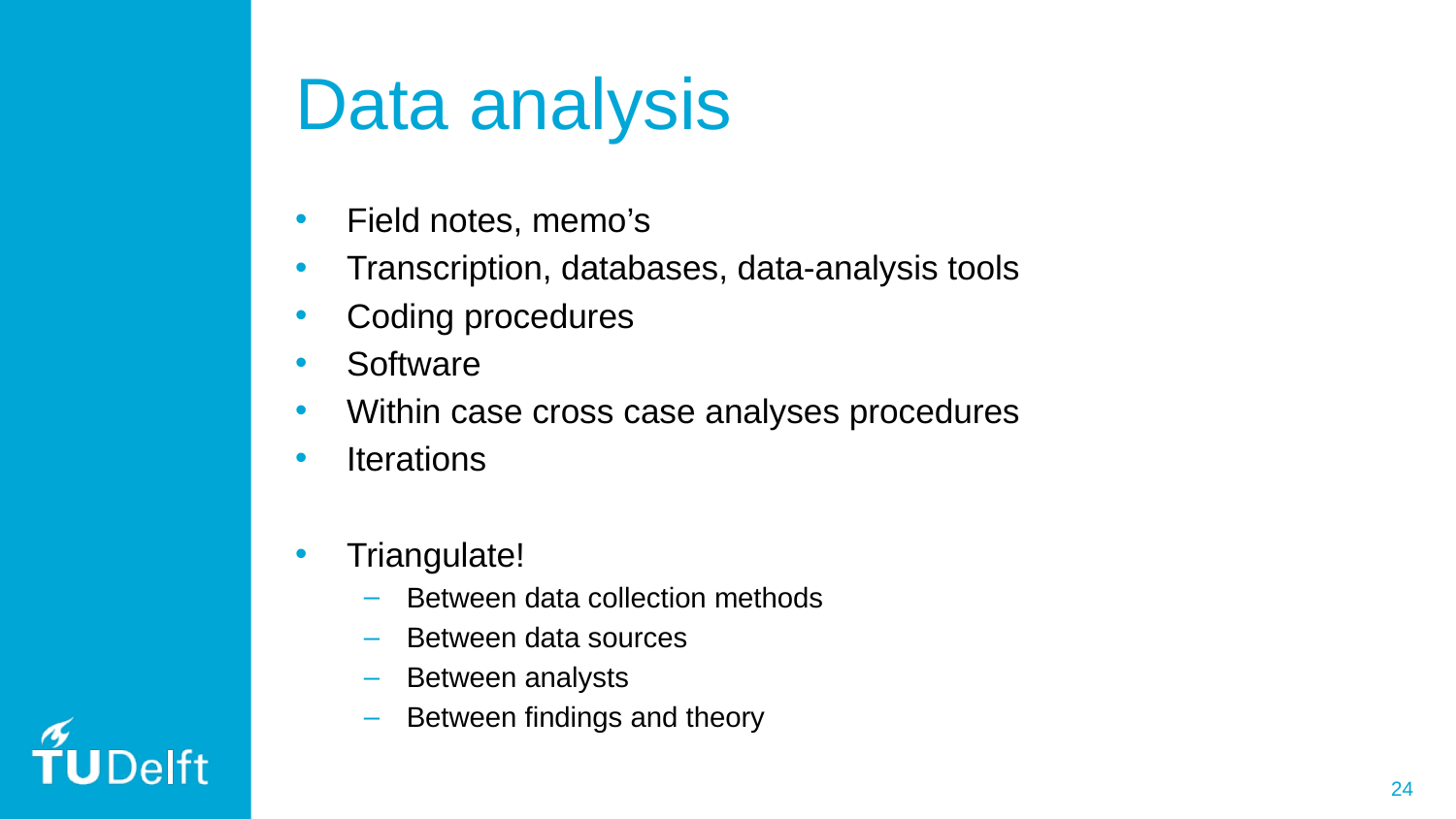

# Data analysis
Field notes, memo’s
Transcription, databases, data-analysis tools
Coding procedures
Software
Within case cross case analyses procedures
Iterations

Triangulate!
Between data collection methods
Between data sources
Between analysts
Between findings and theory